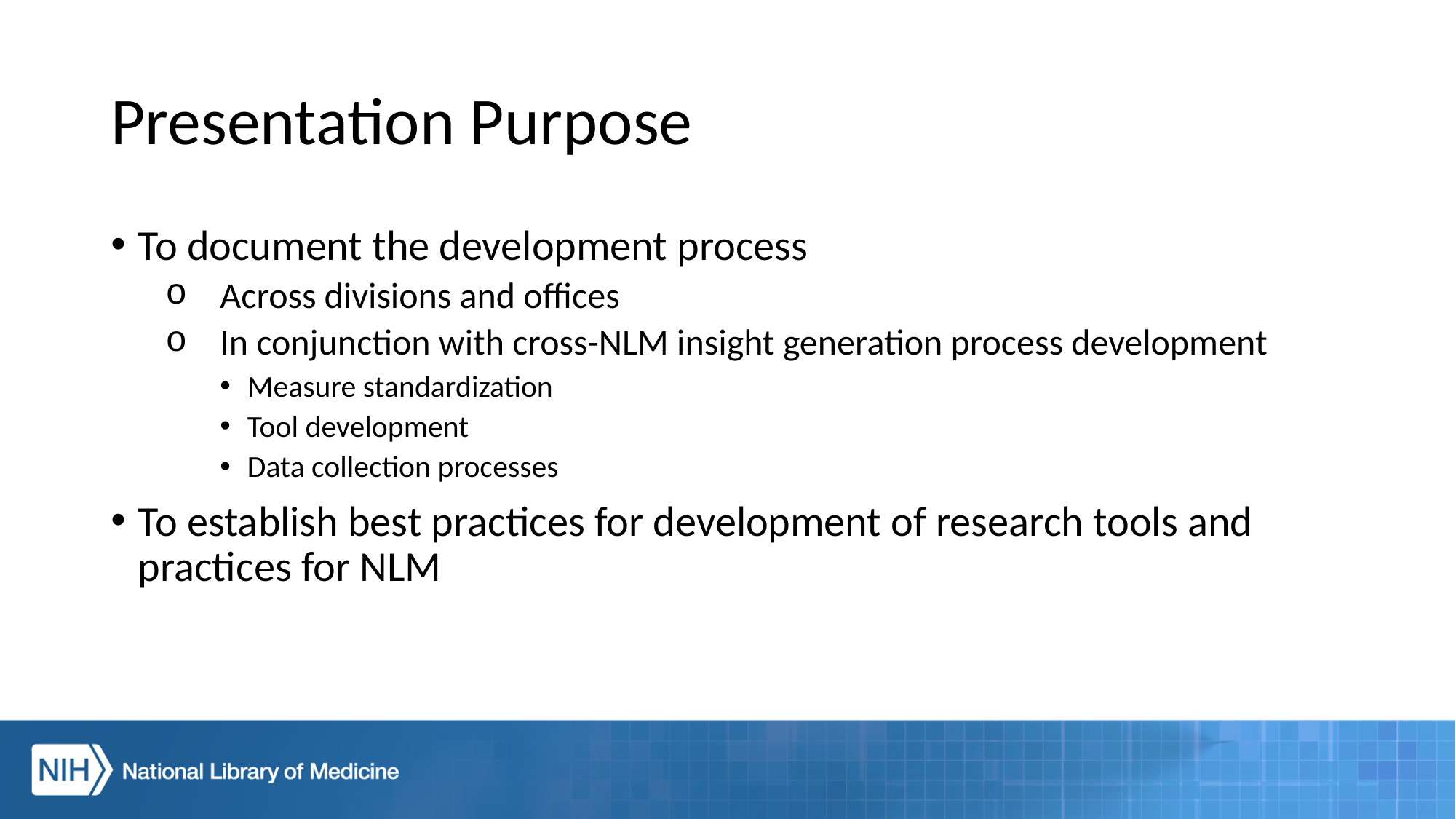

# Presentation Purpose
To document the development process
Across divisions and offices
In conjunction with cross-NLM insight generation process development
Measure standardization
Tool development
Data collection processes
To establish best practices for development of research tools and practices for NLM